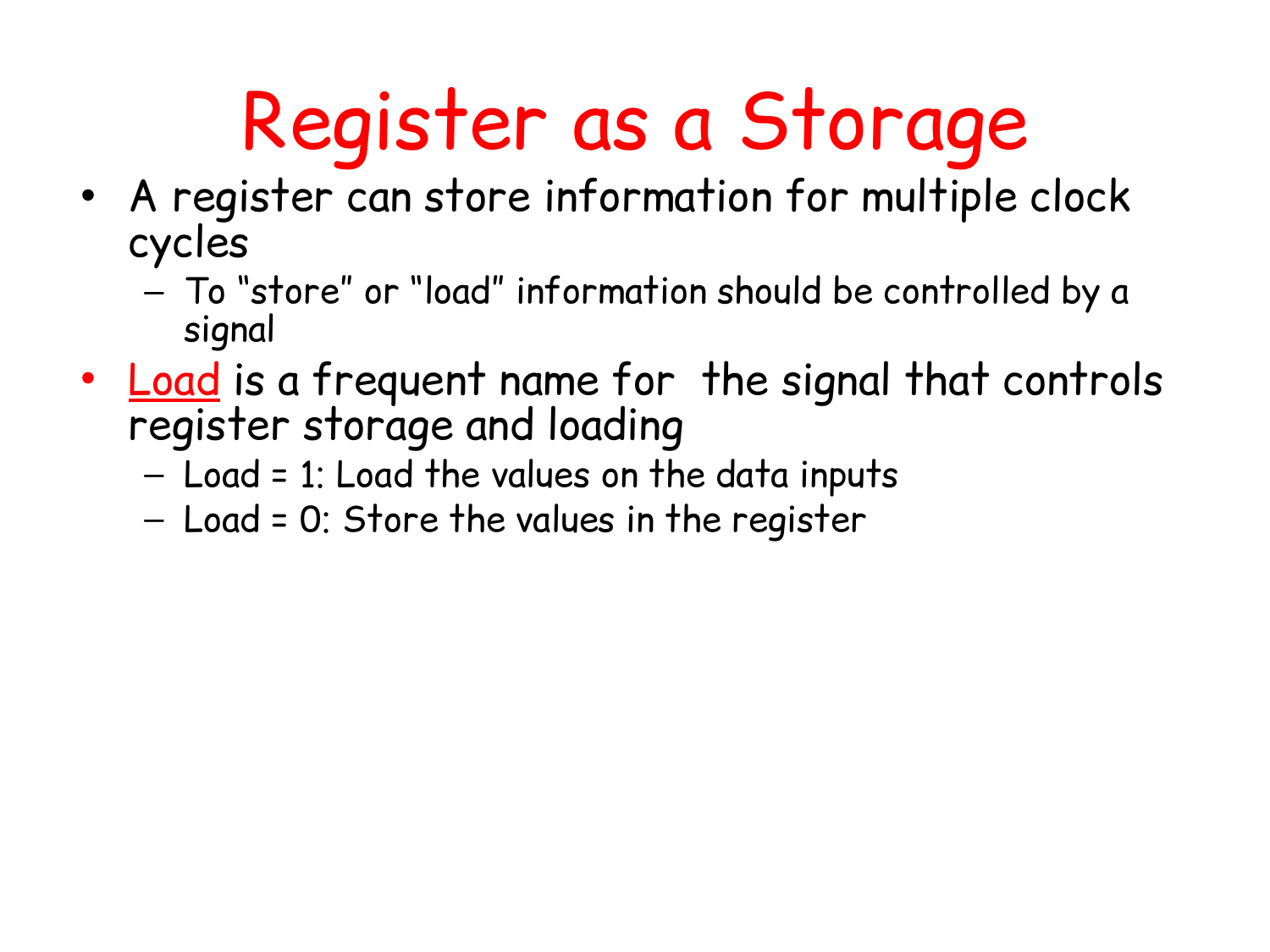

# Register as a Storage
A register can store information for multiple clock cycles
To “store” or “load” information should be controlled by a signal
Load is a frequent name for  the signal that controls   register storage and loading
Load = 1: Load the values on the data inputs
Load = 0: Store the values in the register